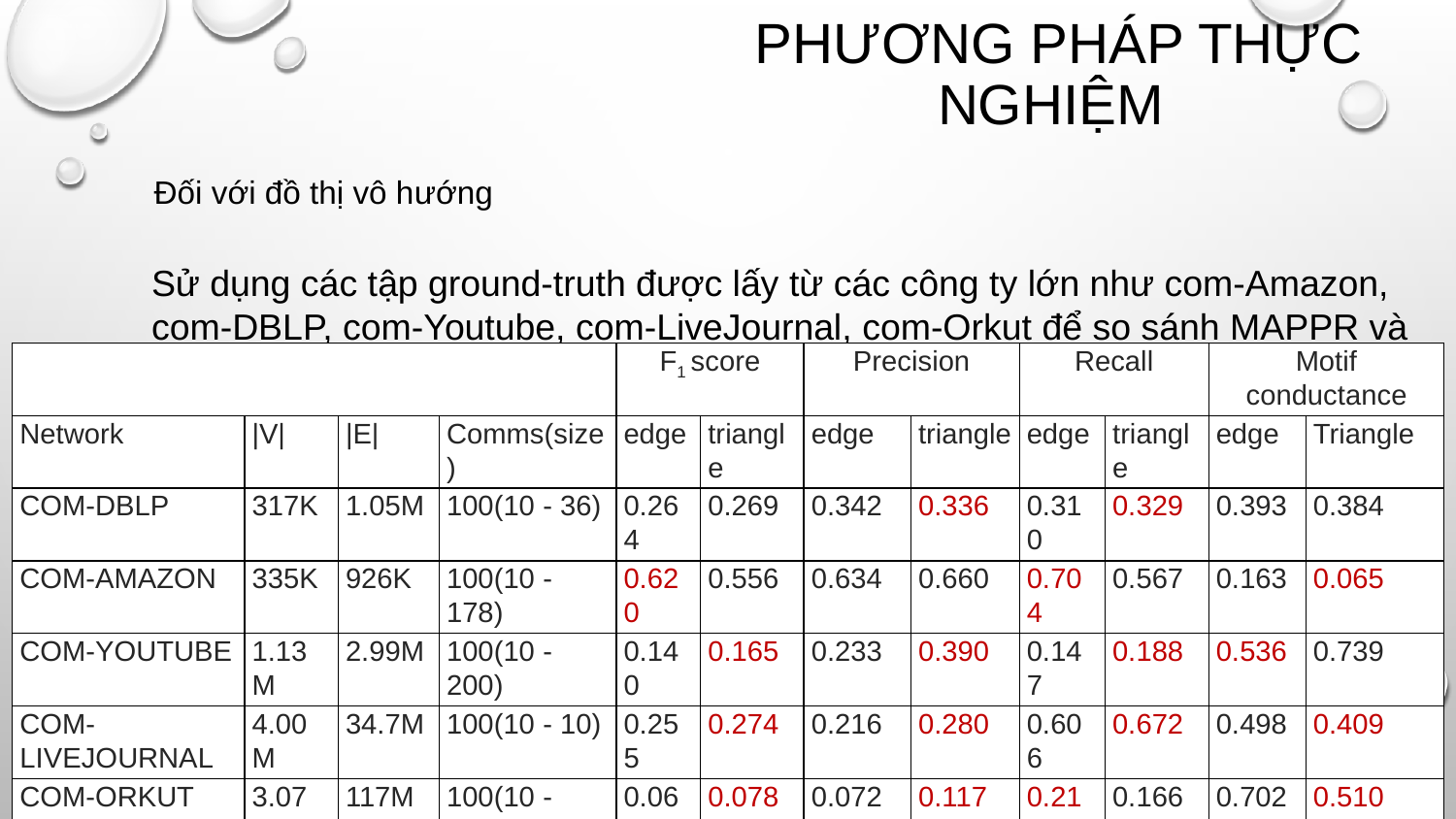

Phương pháp thực nghiệm
Đối với đồ thị vô hướng
Sử dụng các tập ground-truth được lấy từ các công ty lớn như com-Amazon, com-DBLP, com-Youtube, com-LiveJournal, com-Orkut để so sánh MAPPR và APPR
|  |  |  |  | F1 score |  | Precision |  | Recall |  | Motif conductance |  |
| --- | --- | --- | --- | --- | --- | --- | --- | --- | --- | --- | --- |
| Network | |V| | |E| | Comms(size) | edge | triangle | edge | triangle | edge | triangle | edge | Triangle |
| COM-DBLP | 317K | 1.05M | 100(10 - 36) | 0.264 | 0.269 | 0.342 | 0.336 | 0.310 | 0.329 | 0.393 | 0.384 |
| COM-AMAZON | 335K | 926K | 100(10 - 178) | 0.620 | 0.556 | 0.634 | 0.660 | 0.704 | 0.567 | 0.163 | 0.065 |
| COM-YOUTUBE | 1.13M | 2.99M | 100(10 - 200) | 0.140 | 0.165 | 0.233 | 0.390 | 0.147 | 0.188 | 0.536 | 0.739 |
| COM-LIVEJOURNAL | 4.00M | 34.7M | 100(10 - 10) | 0.255 | 0.274 | 0.216 | 0.280 | 0.606 | 0.672 | 0.498 | 0.409 |
| COM-ORKUT | 3.07M | 117M | 100(10 - 200) | 0.063 | 0.078 | 0.072 | 0.117 | 0.212 | 0.166 | 0.702 | 0.510 |
| COM-FRIENDSTER | 65.6M | 1.81B | 100(10 - 191) | 0.095 | 0.114 | 0.103 | 0.158 | 0.204 | 0.234 | 0.747 | 0.622 |

31